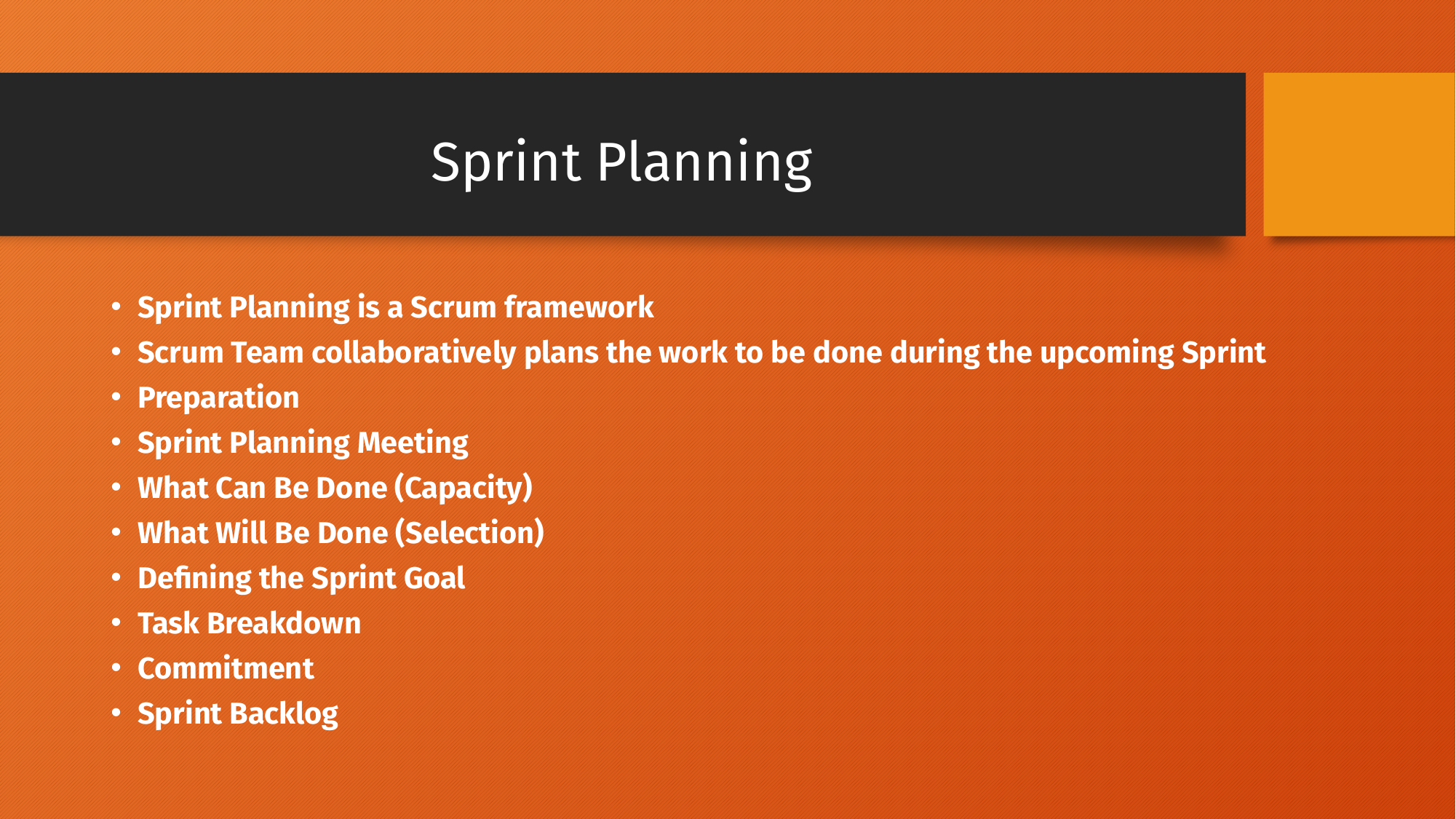

# Sprint Planning
Sprint Planning is a Scrum framework
Scrum Team collaboratively plans the work to be done during the upcoming Sprint
Preparation
Sprint Planning Meeting
What Can Be Done (Capacity)
What Will Be Done (Selection)
Defining the Sprint Goal
Task Breakdown
Commitment
Sprint Backlog